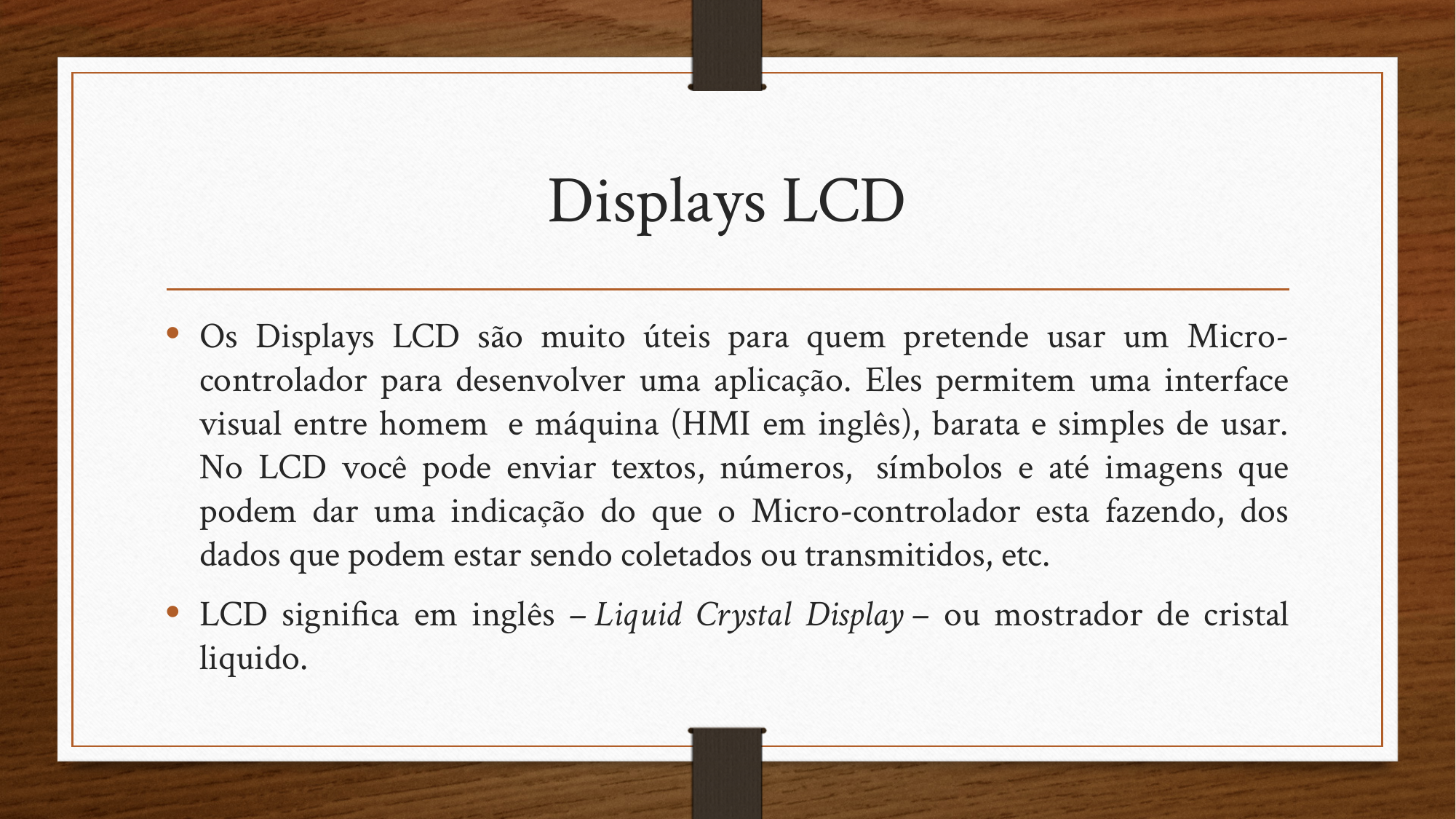

# Displays LCD
Os Displays LCD são muito úteis para quem pretende usar um Micro-controlador para desenvolver uma aplicação. Eles permitem uma interface visual entre homem  e máquina (HMI em inglês), barata e simples de usar. No LCD você pode enviar textos, números,  símbolos e até imagens que podem dar uma indicação do que o Micro-controlador esta fazendo, dos dados que podem estar sendo coletados ou transmitidos, etc.
LCD significa em inglês – Liquid Crystal Display – ou mostrador de cristal liquido.